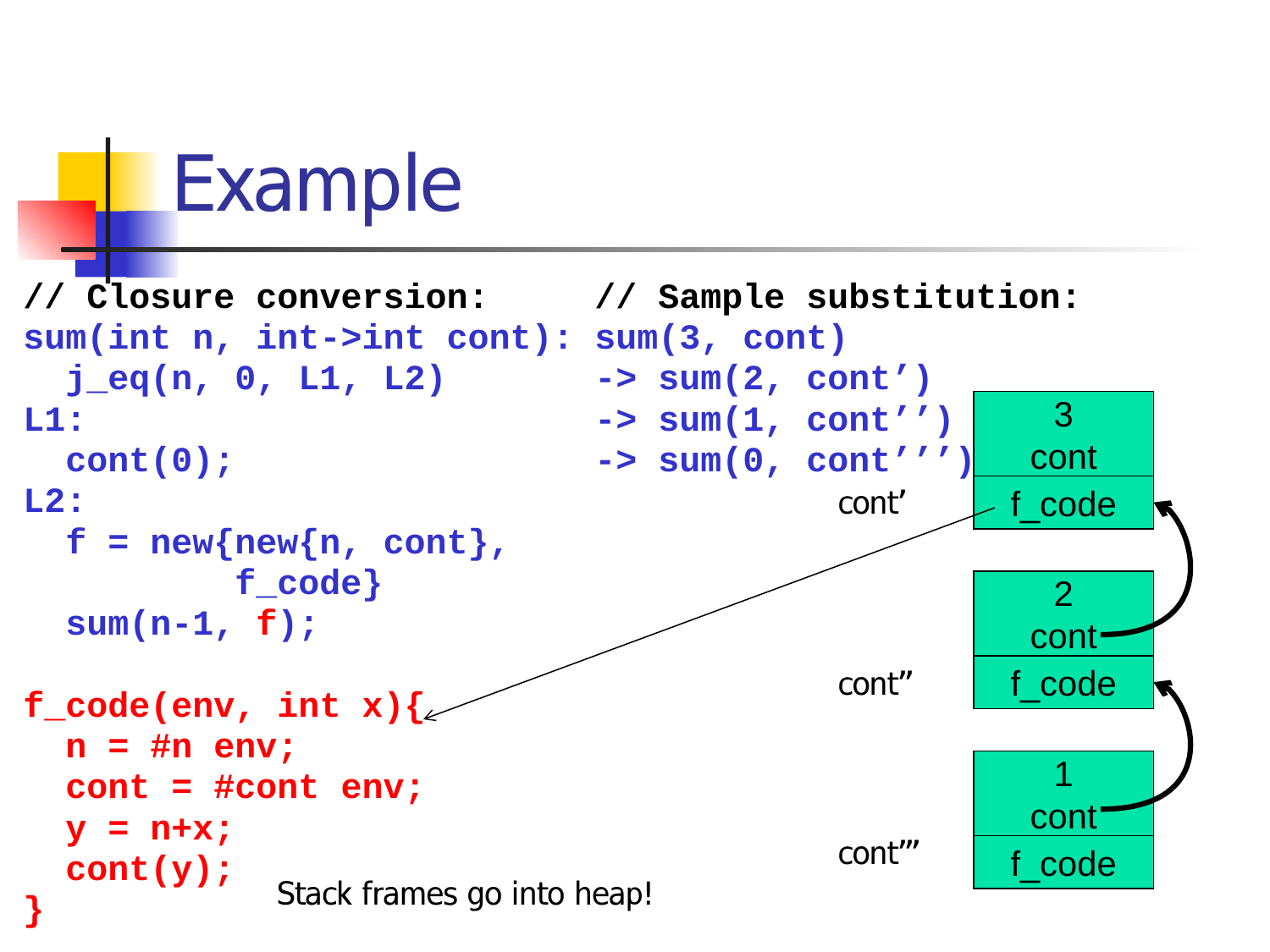

# Example
// Closure conversion:
sum(int n, int->int cont):
  j_eq(n, 0, L1, L2)
L1:
  cont(0);
L2:
  f = new{new{n, cont},
          f_code}
  sum(n-1, f);

f_code(env, int x){
  n = #n env;
  cont = #cont env;
  y = n+x;
  cont(y);
}
// Sample substitution:
sum(3, cont)
-> sum(2, cont’)
-> sum(1, cont’’)
-> sum(0, cont’’’)
3
cont
cont’
f_code
2
cont
f_code
cont’’
1
cont
cont’’’
f_code
Stack frames go into heap!